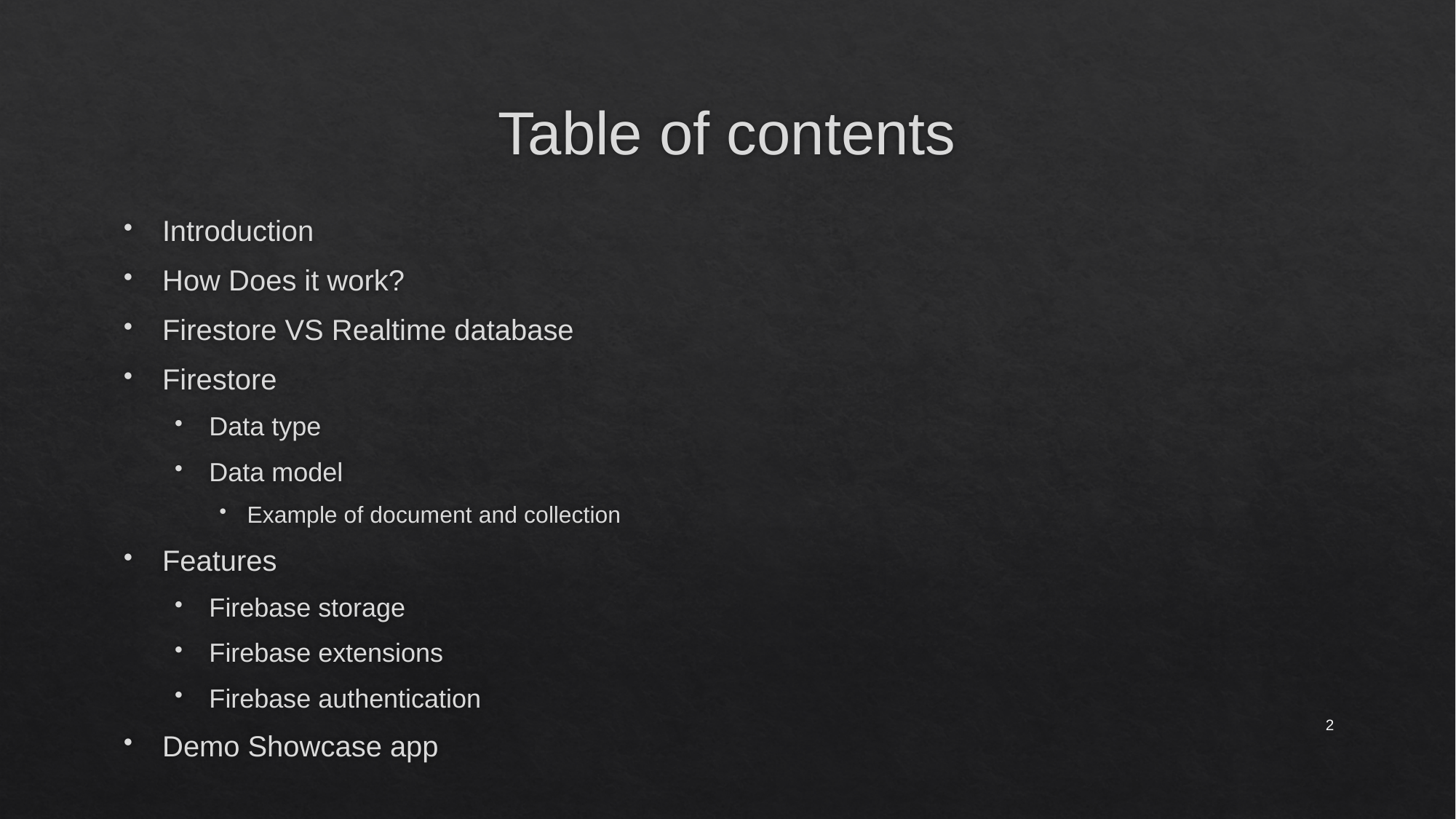

# Table of contents
Introduction
How Does it work?
Firestore VS Realtime database
Firestore
Data type
Data model
Example of document and collection
Features
Firebase storage
Firebase extensions
Firebase authentication
Demo Showcase app

2